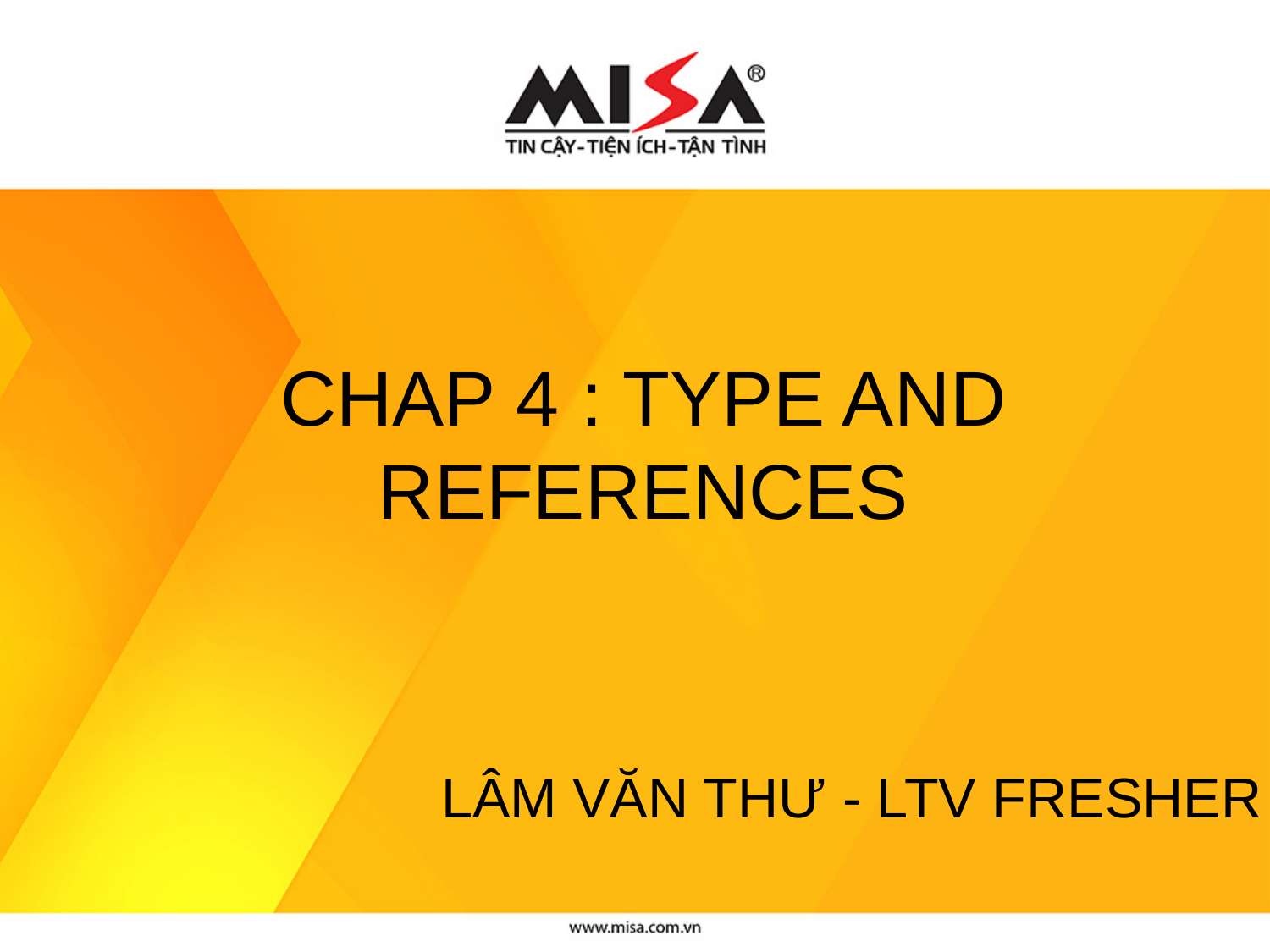

CHAP 4 : TYPE AND REFERENCES
LÂM VĂN THƯ - LTV FRESHER